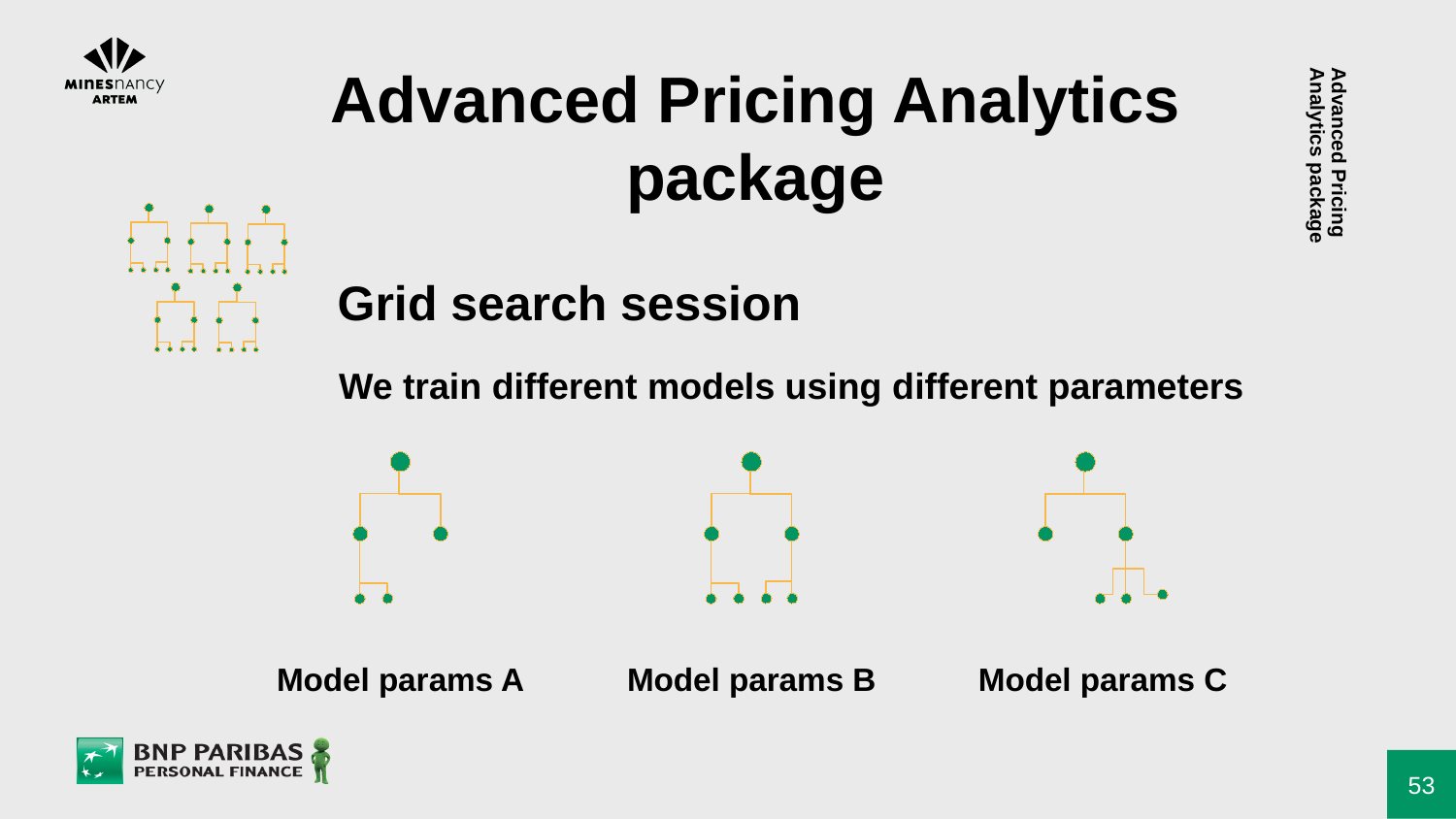

# Advanced Pricing Analytics package
Advanced Pricing Analytics package

Grid search session

We train different models using different parameters

Model params A

Model params B

Model params C
53